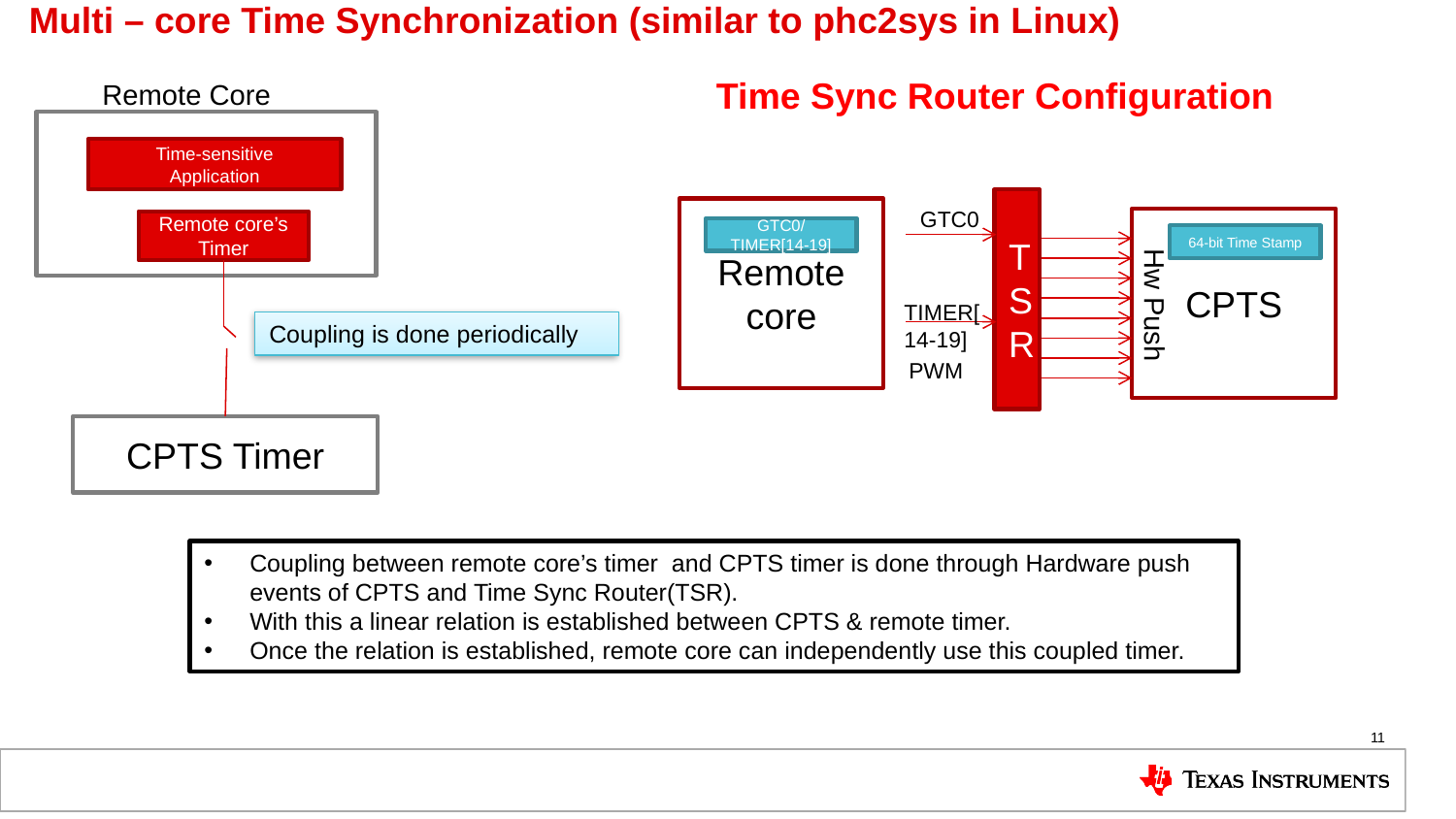

# Multi – core Time Synchronization (similar to phc2sys in Linux)
Time Sync Router Configuration
Remote Core

Time-sensitive
Application
Remote core’s Timer
CPTS Timer
TSR
Remote
core
GTC0
CPTS
GTC0/ TIMER[14-19]
Hw Push
64-bit Time Stamp
TIMER[14-19]
      PWM
Coupling is done periodically
Coupling between remote core’s timer  and CPTS timer is done through Hardware push events of CPTS and Time Sync Router(TSR).
With this a linear relation is established between CPTS & remote timer.
Once the relation is established, remote core can independently use this coupled timer.
11